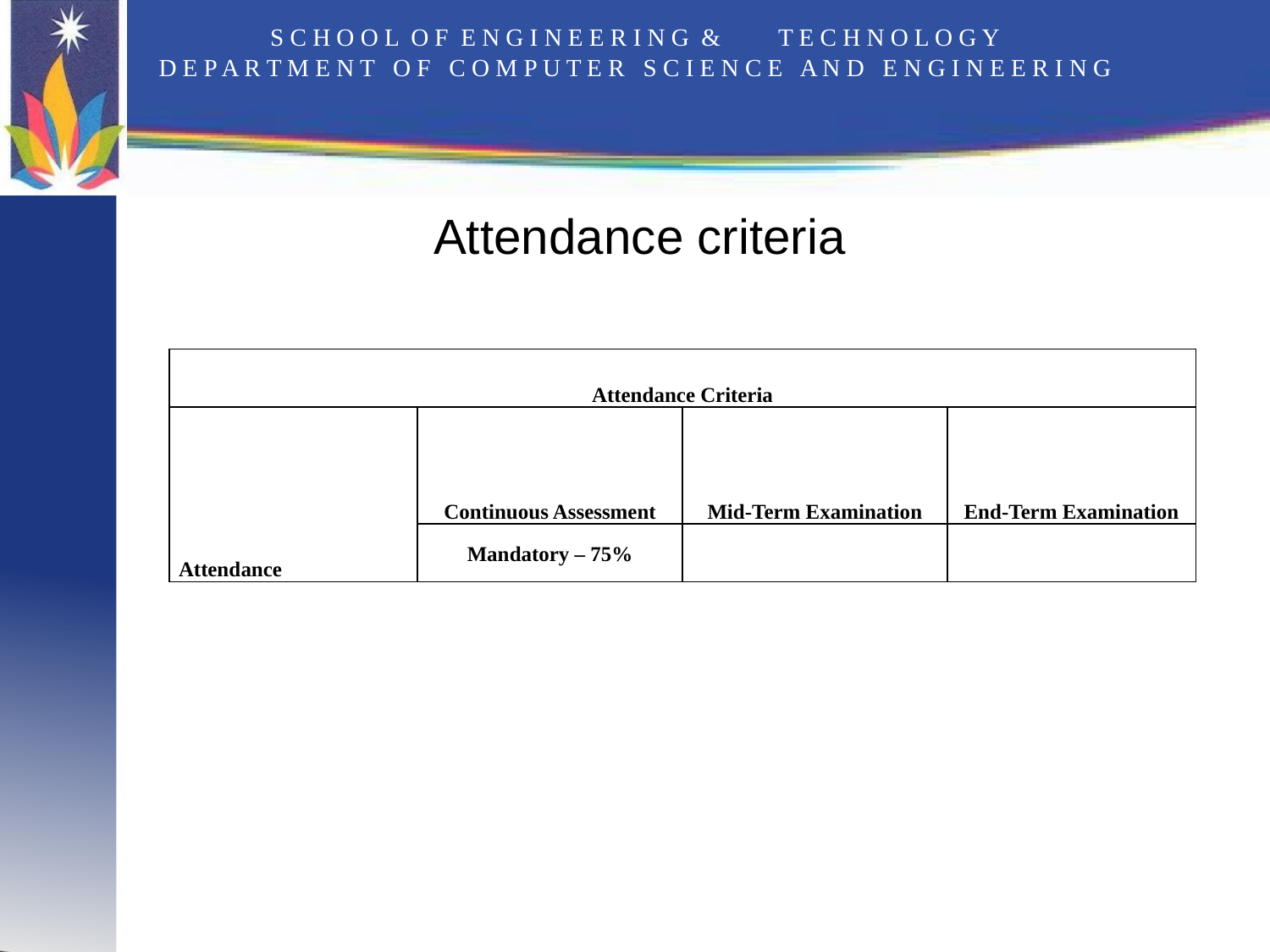

# S C H O O L  O F  E N G I N E E R I N G  &	T E C H N O L O G Y D E P A R T M E N T   O F   C O M P U T E R   S C I E N C E   A N D   E N G I N E E R I N G

Attendance criteria
| Attendance Criteria |  |  |  |
| --- | --- | --- | --- |
| Attendance | Continuous Assessment | Mid-Term Examination | End-Term Examination |
|  | Mandatory – 75% |  |  |